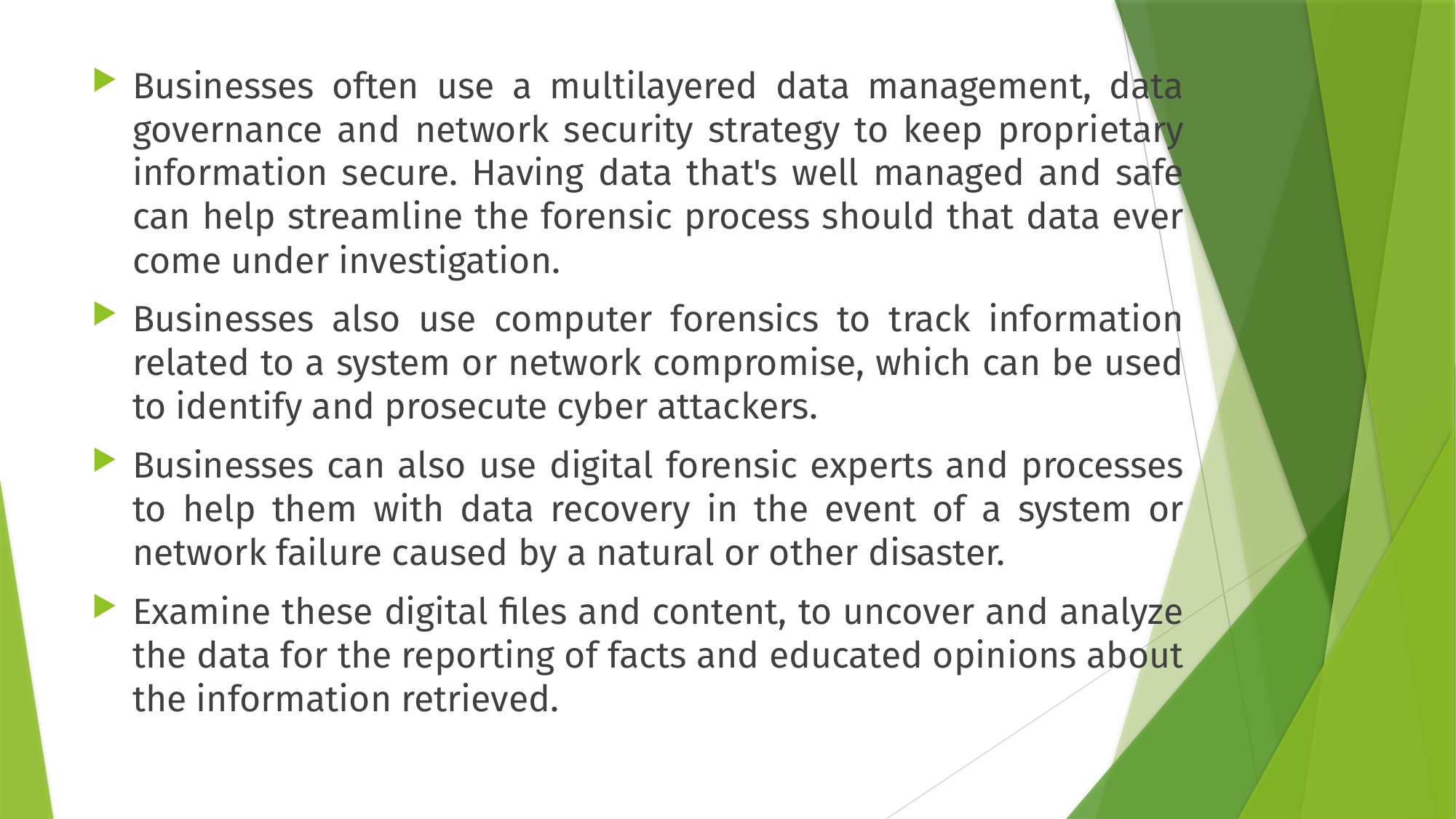

Businesses often use a multilayered data management, data governance and network security strategy to keep proprietary information secure. Having data that's well managed and safe can help streamline the forensic process should that data ever come under investigation.
Businesses also use computer forensics to track information related to a system or network compromise, which can be used to identify and prosecute cyber attackers.
Businesses can also use digital forensic experts and processes to help them with data recovery in the event of a system or network failure caused by a natural or other disaster.
Examine these digital files and content, to uncover and analyze the data for the reporting of facts and educated opinions about the information retrieved.